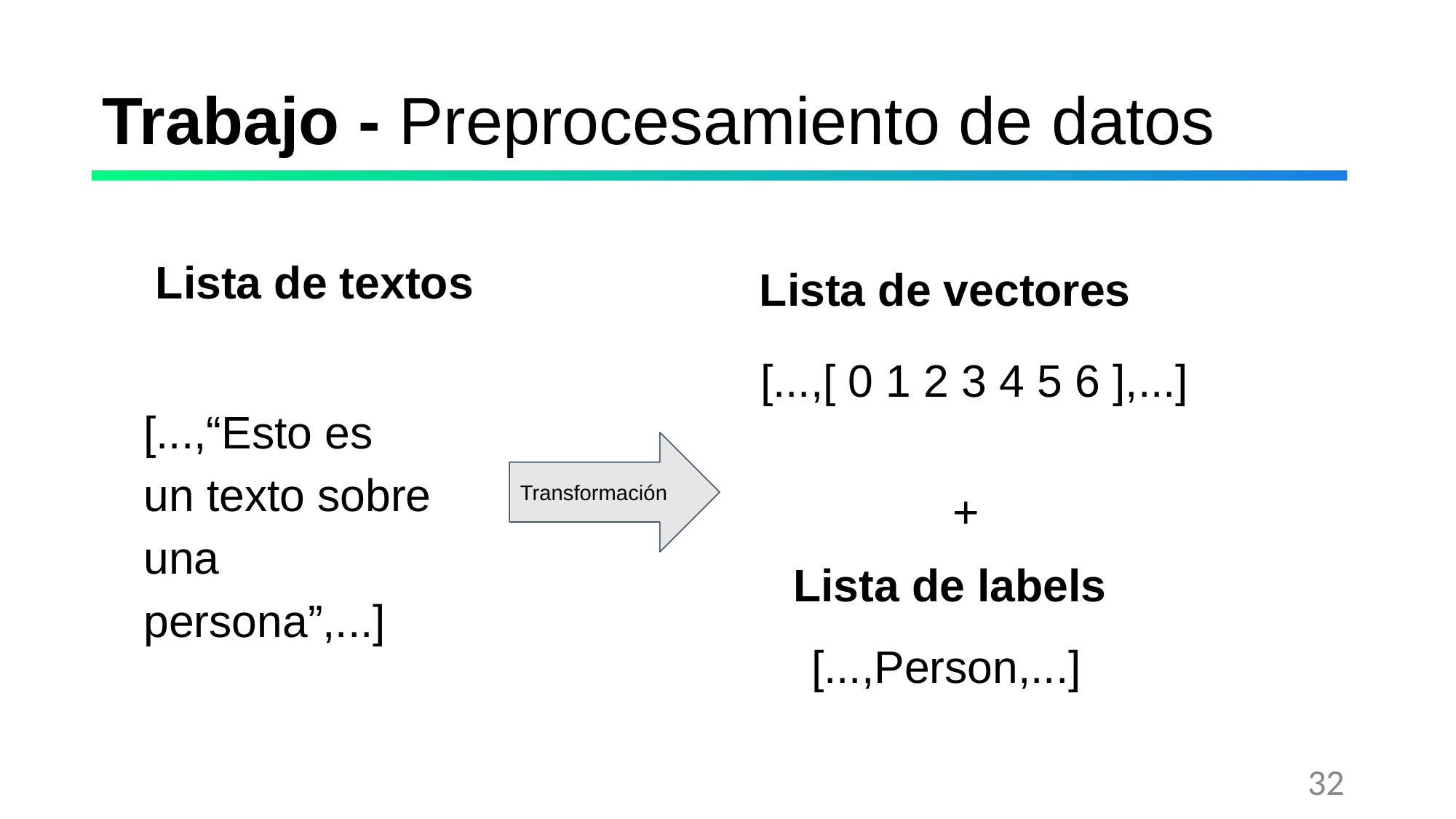

# Trabajo - Preprocesamiento de datos

Lista de textos
Lista de vectores
[...,[ 0 1 2 3 4 5 6 ],...]
[...,“Esto es un texto sobre una persona”,...]
Transformación
+
Lista de labels
[...,Person,...]
32